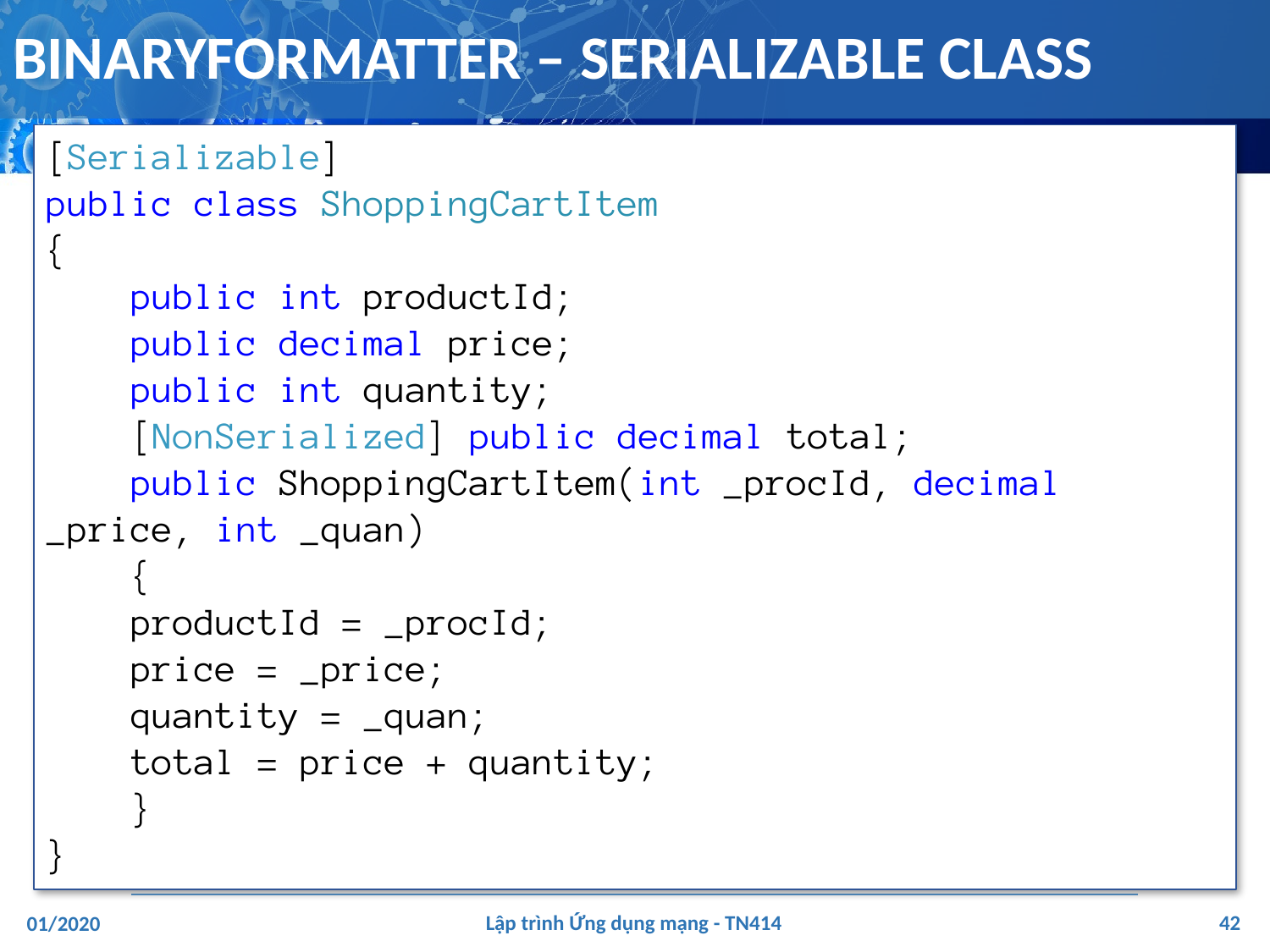

# BINARYFORMATTER – SERIALIZABLE CLASS
[Serializable]
public class ShoppingCartItem
{
    public int productId;
    public decimal price;
    public int quantity;
    [NonSerialized] public decimal total;
    public ShoppingCartItem(int _procId, decimal _price, int _quan)
    {
    productId = _procId;
    price = _price;
    quantity = _quan;
    total = price + quantity;
    }
}
42
Lập trình Ứng dụng mạng - TN414
01/2020